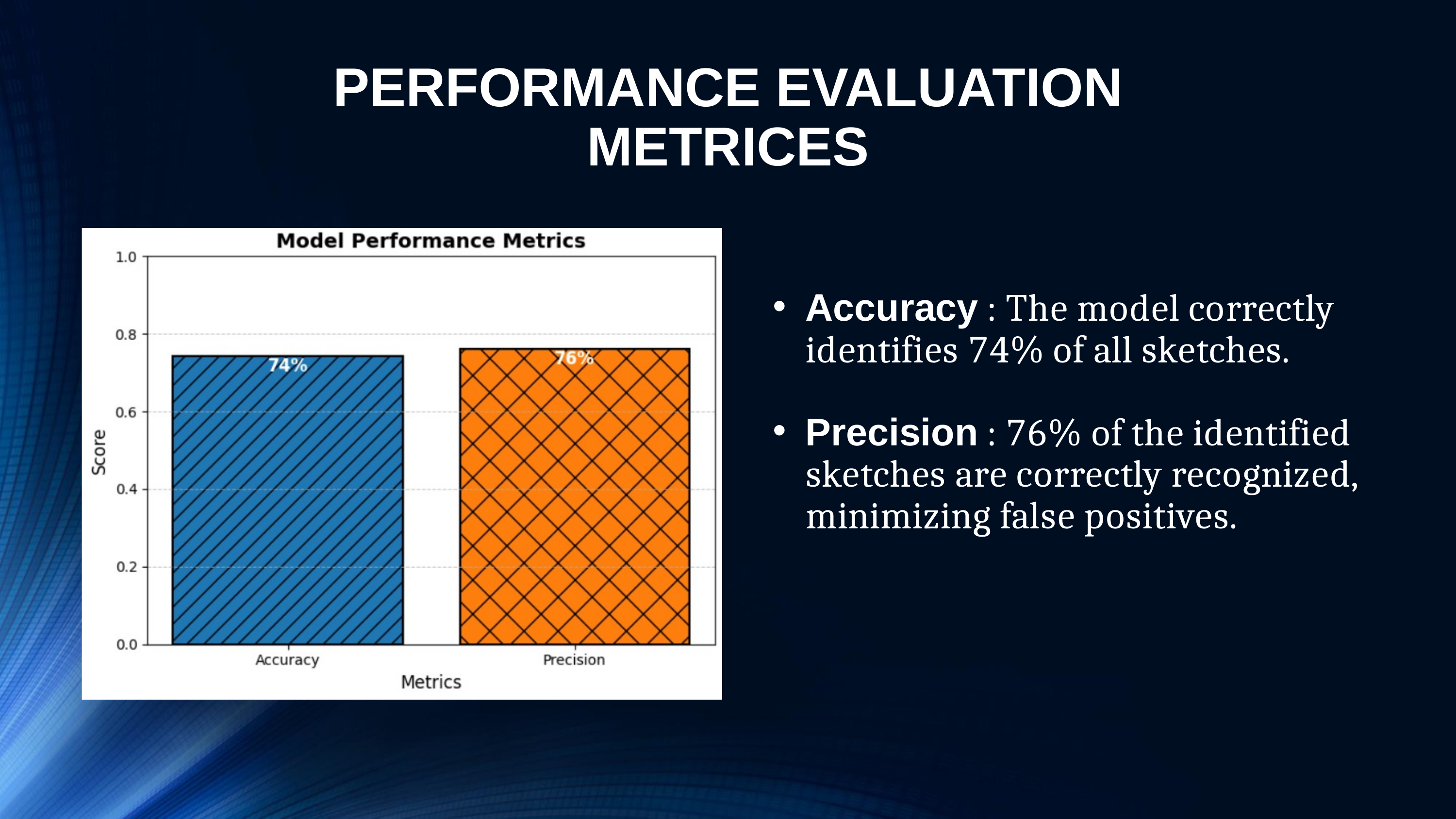

PERFORMANCE EVALUATION METRICES

Accuracy : The model correctly identifies 74% of all sketches.

Precision : 76% of the identified sketches are correctly recognized, minimizing false positives.